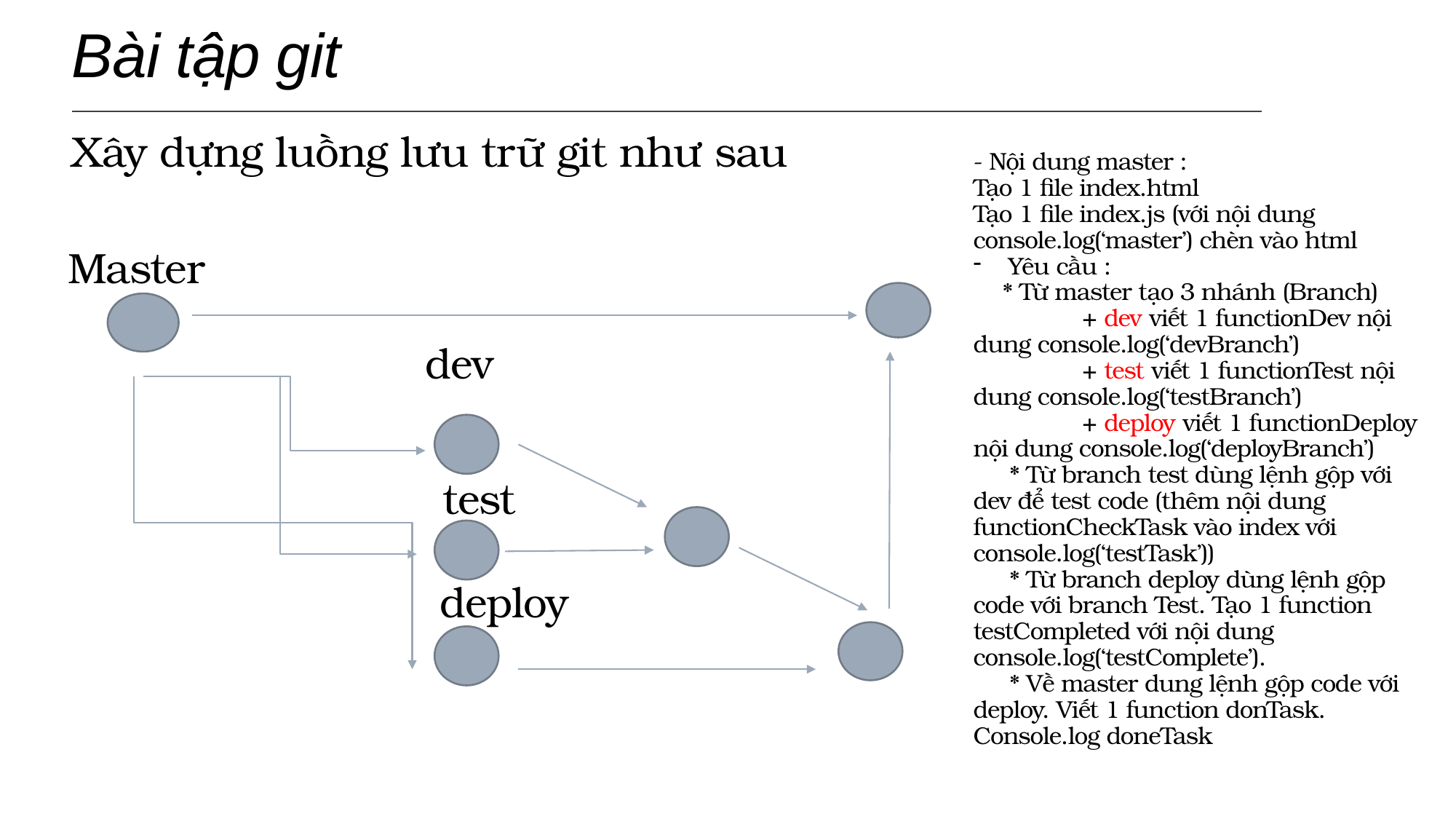

# Bài tập git
Xây dựng luồng lưu trữ git như sau
- Nội dung master :
Tạo 1 file index.html
Tạo 1 file index.js (với nội dung console.log(‘master’) chèn vào html
Yêu cầu :
    * Từ master tạo 3 nhánh (Branch)
	+ dev viết 1 functionDev nội dung console.log(‘devBranch’)
	+ test viết 1 functionTest nội dung console.log(‘testBranch’)
	+ deploy viết 1 functionDeploy nội dung console.log(‘deployBranch’)
     * Từ branch test dùng lệnh gộp với dev để test code (thêm nội dung functionCheckTask vào index với console.log(‘testTask’))
     * Từ branch deploy dùng lệnh gộp code với branch Test. Tạo 1 function testCompleted với nội dung console.log(‘testComplete’).
     * Về master dung lệnh gộp code với deploy. Viết 1 function donTask. Console.log doneTask

Master

dev

test

deploy